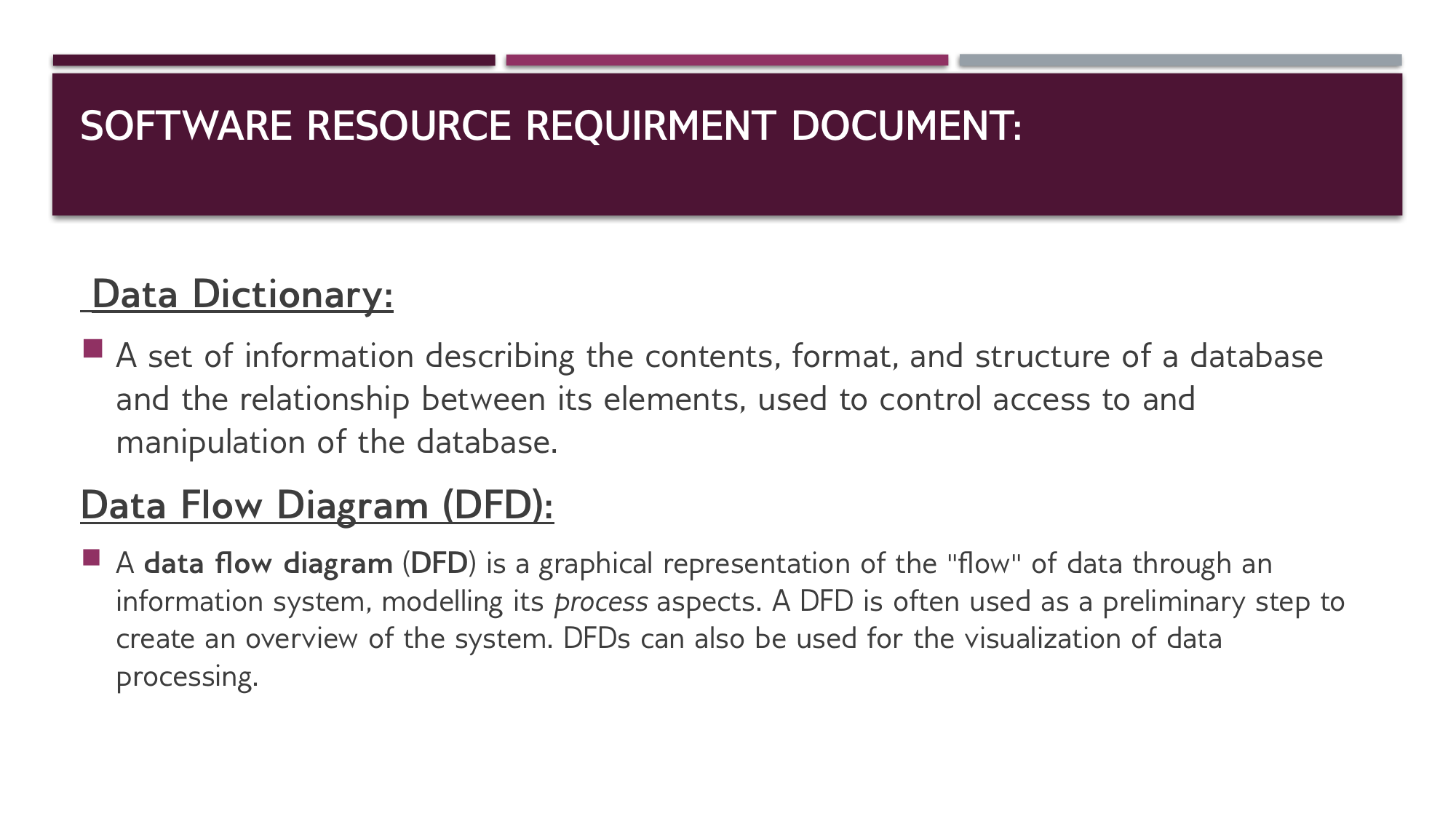

# SOFTWARE RESOURCE REQUIRMENT DOCUMENT:
 Data Dictionary:
A set of information describing the contents, format, and structure of a database and the relationship between its elements, used to control access to and manipulation of the database.
Data Flow Diagram (DFD):
A data flow diagram (DFD) is a graphical representation of the "flow" of data through an information system, modelling its process aspects. A DFD is often used as a preliminary step to create an overview of the system. DFDs can also be used for the visualization of data processing.